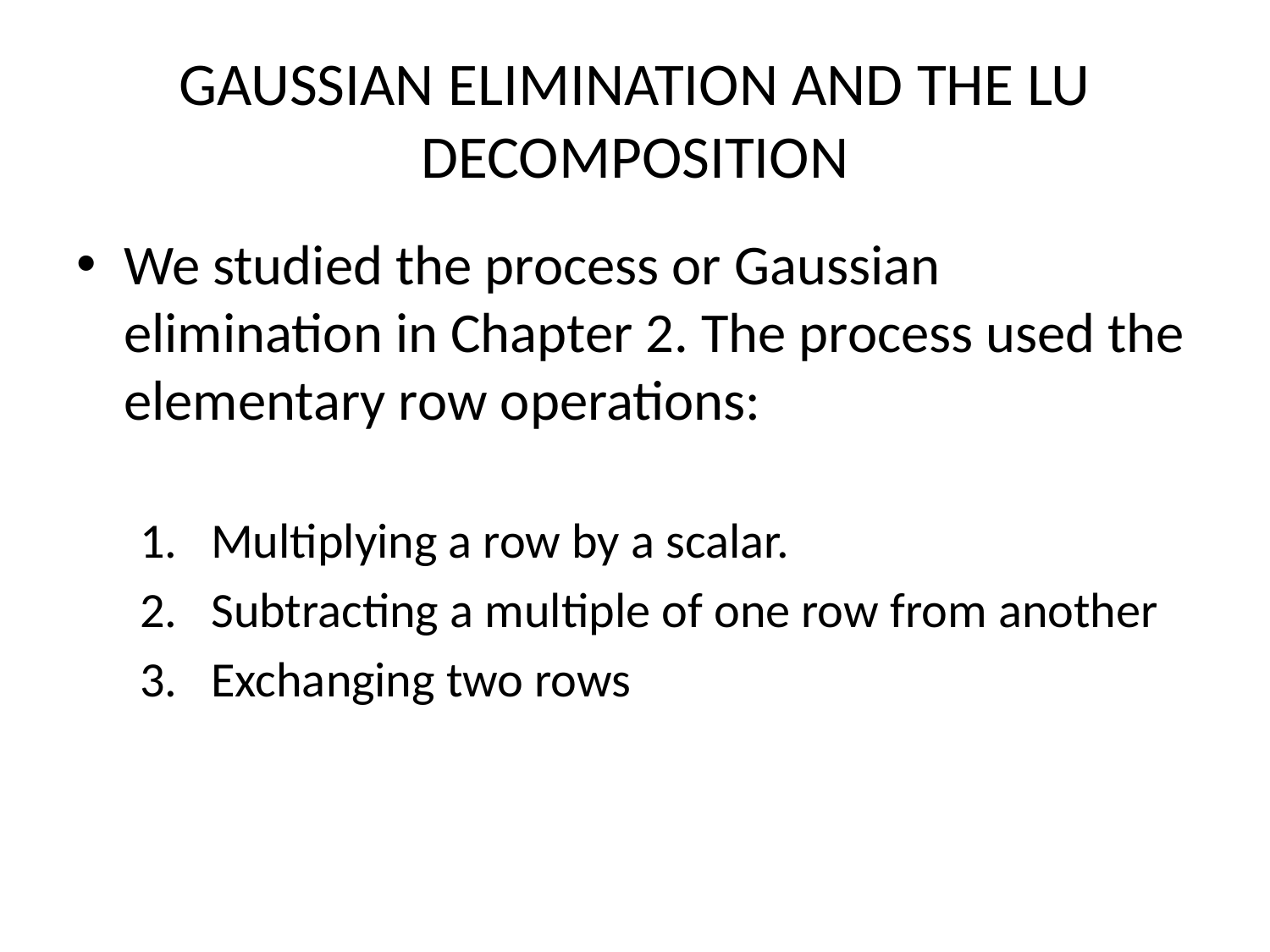

# GAUSSIAN ELIMINATION AND THE LU DECOMPOSITION
We studied the process or Gaussian elimination in Chapter 2. The process used the elementary row operations:
Multiplying a row by a scalar.
Subtracting a multiple of one row from another
Exchanging two rows